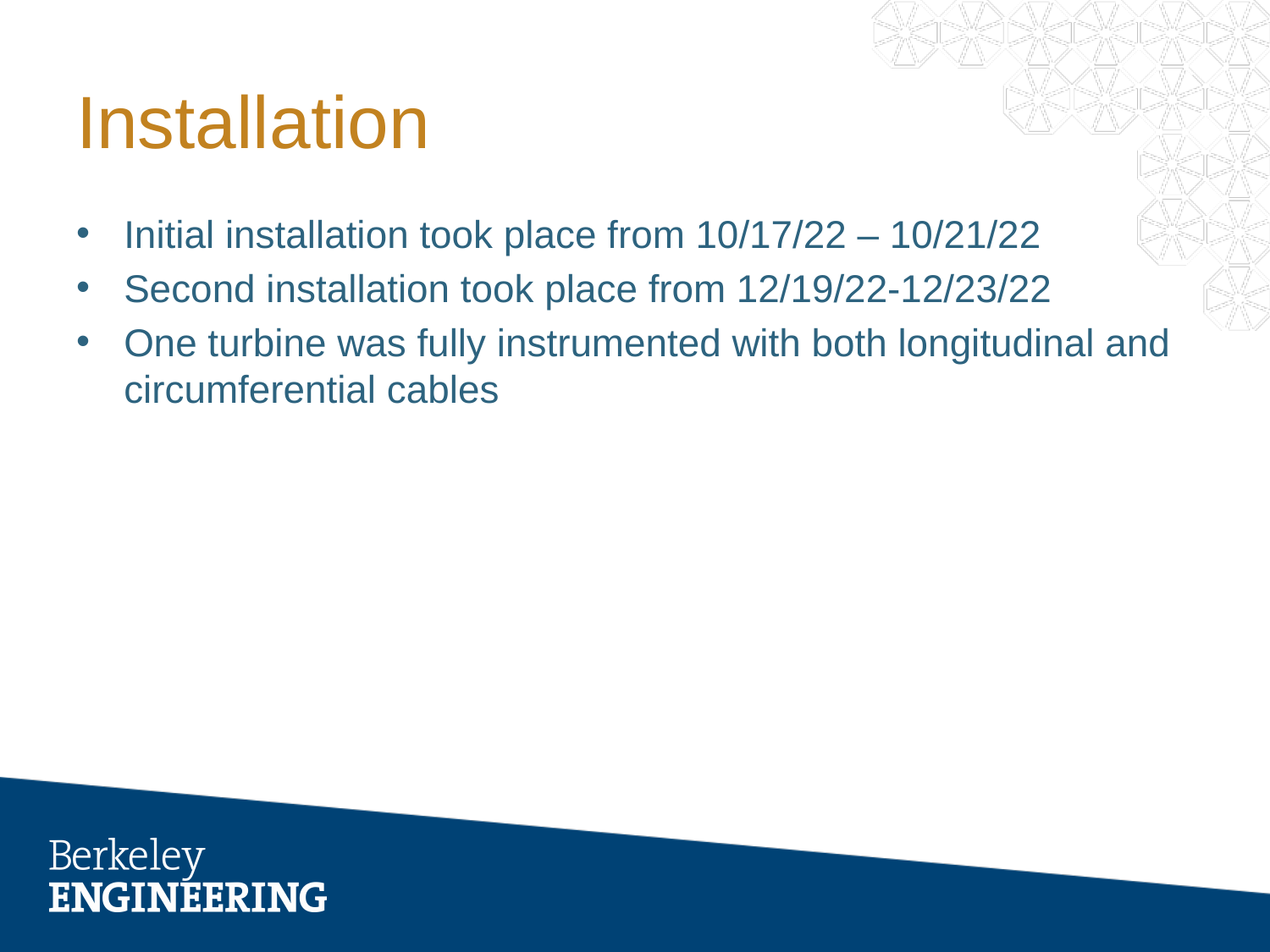

# Installation
Initial installation took place from 10/17/22 – 10/21/22
Second installation took place from 12/19/22-12/23/22
One turbine was fully instrumented with both longitudinal and circumferential cables